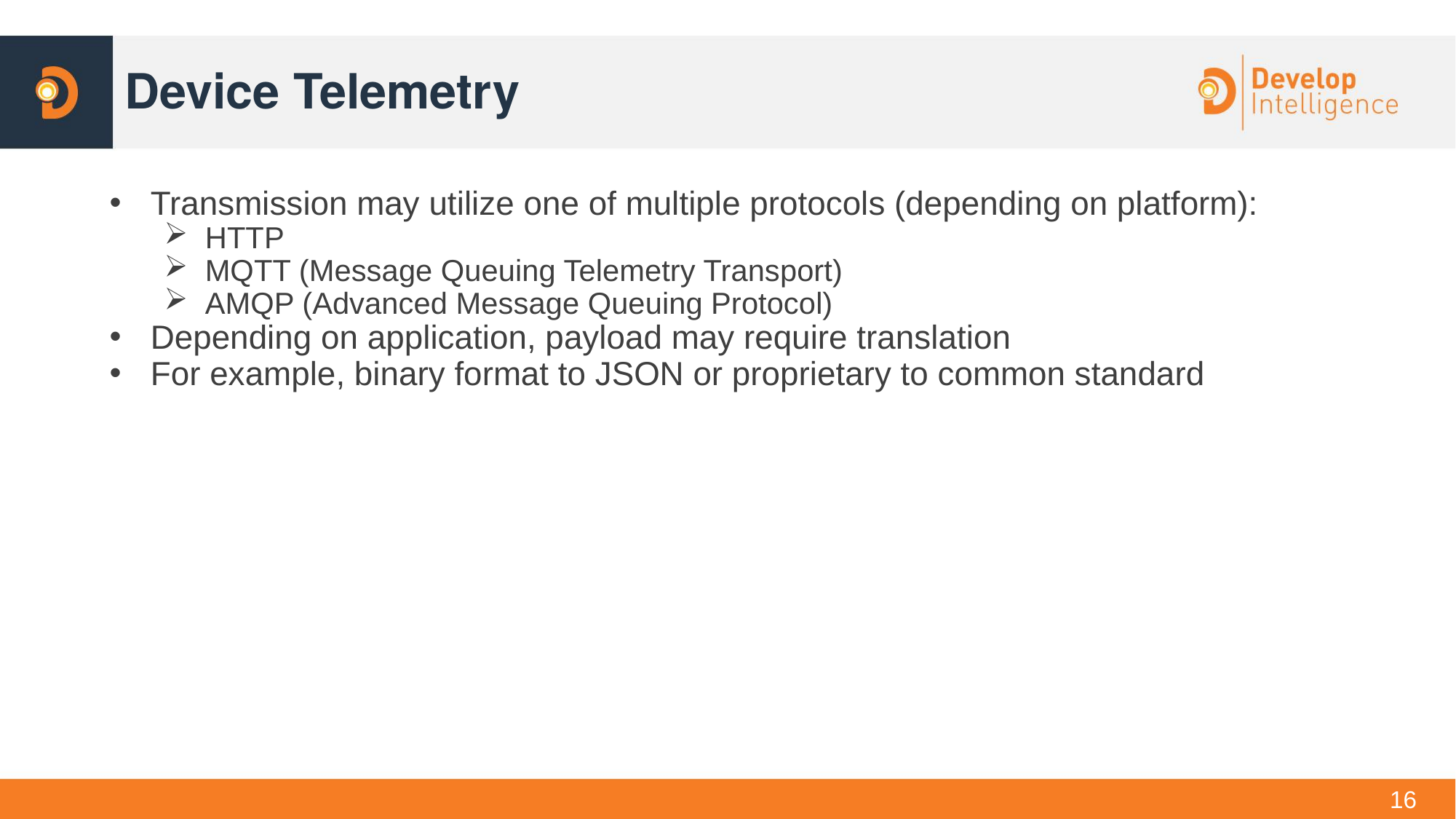

# Device Telemetry
Transmission may utilize one of multiple protocols (depending on platform):
HTTP
MQTT (Message Queuing Telemetry Transport)
AMQP (Advanced Message Queuing Protocol)
Depending on application, payload may require translation
For example, binary format to JSON or proprietary to common standard

16